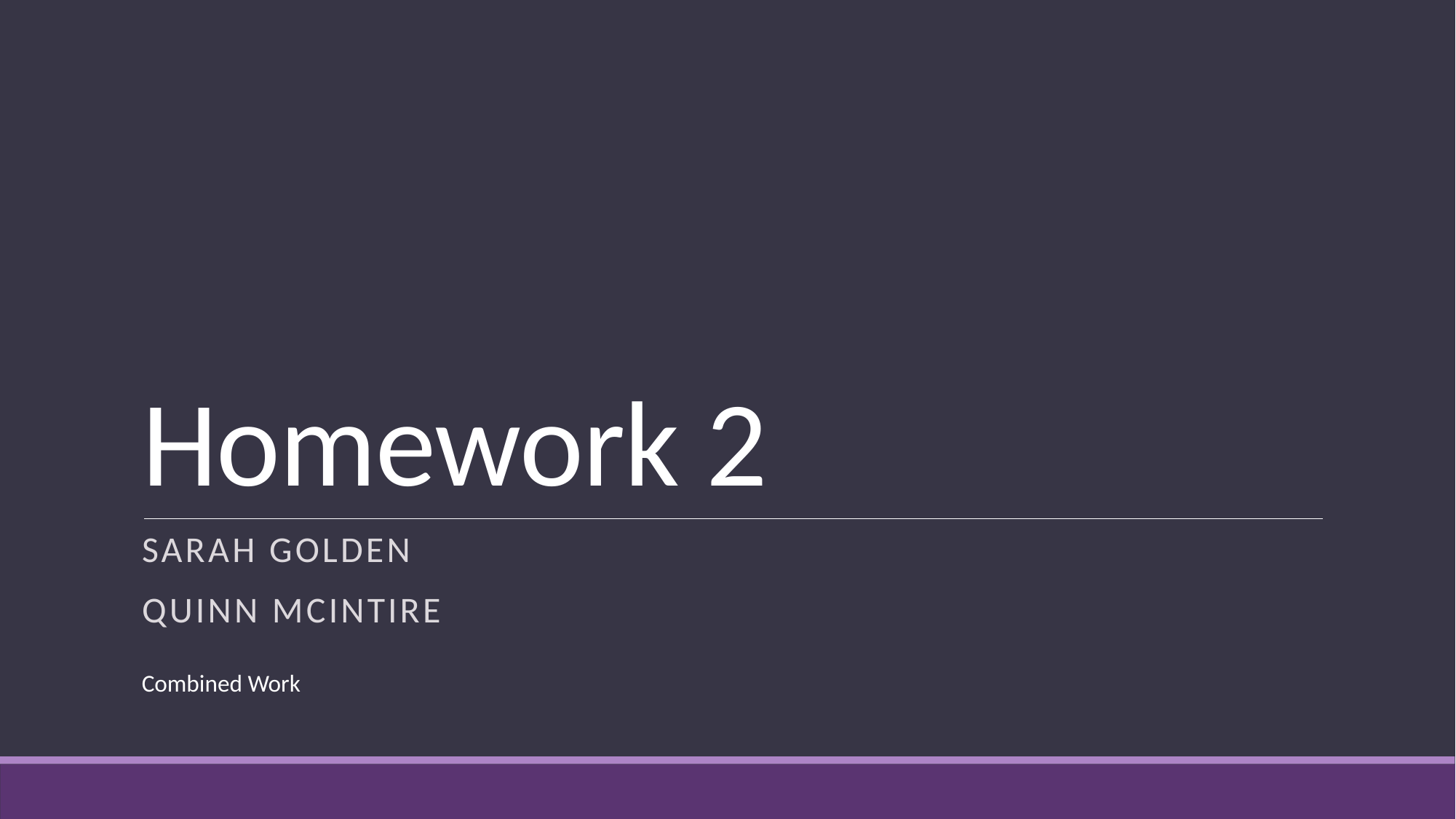

# Homework 2
Sarah Golden
Quinn McIntire
Combined Work